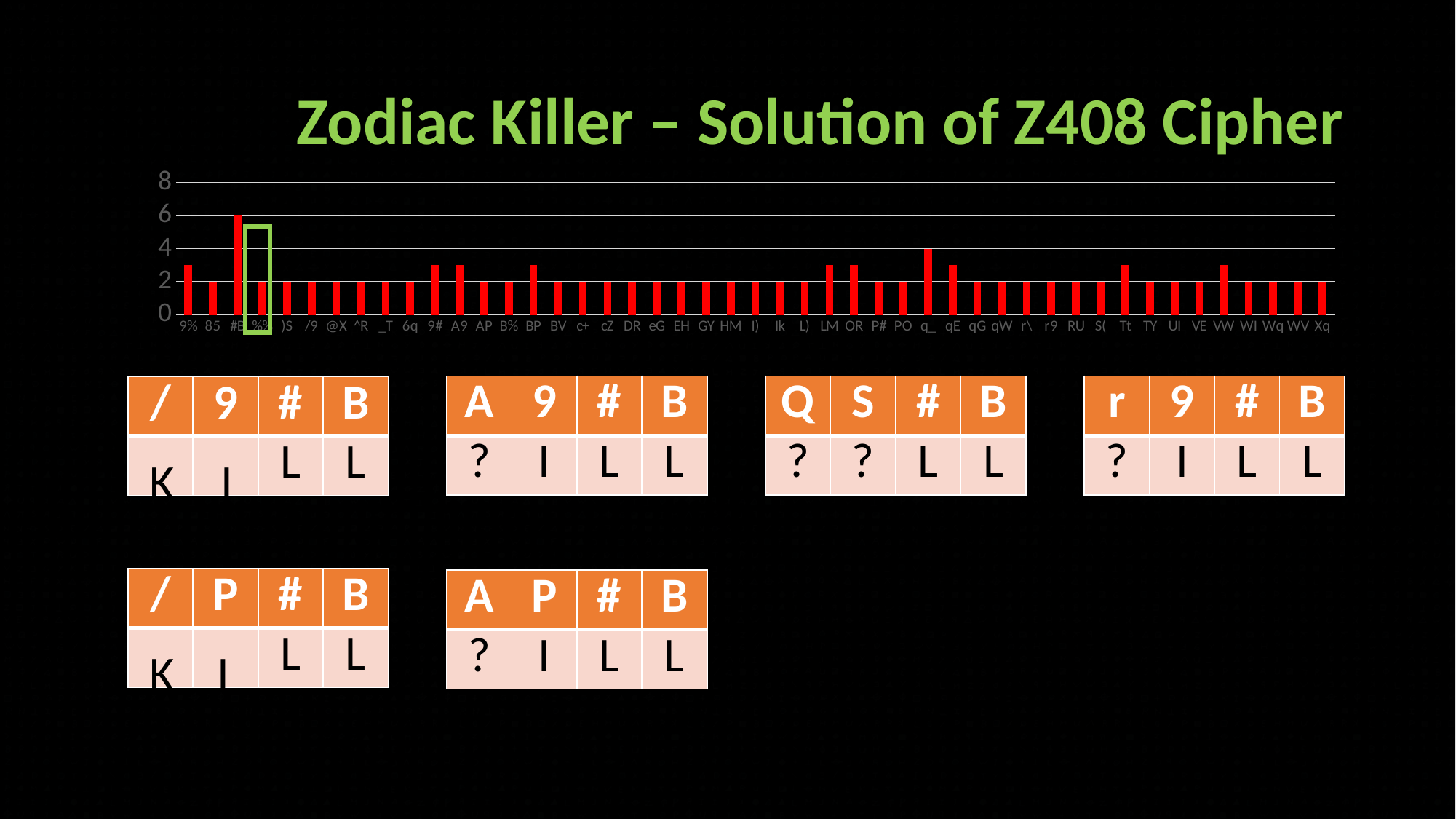

# Zodiac Killer – Solution of Z408 Cipher

### Chart

| Category | Count |
|---|---|
| 9% | 3.0 |
| 85 | 2.0 |
| #B | 6.0 |
| %% | 2.0 |
| )S | 2.0 |
| /9 | 2.0 |
| @X | 2.0 |
| ^R | 2.0 |
| _T | 2.0 |
| 6q | 2.0 |
| 9# | 3.0 |
| A9 | 3.0 |
| AP | 2.0 |
| B% | 2.0 |
| BP | 3.0 |
| BV | 2.0 |
| c+ | 2.0 |
| cZ | 2.0 |
| DR | 2.0 |
| eG | 2.0 |
| EH | 2.0 |
| GY | 2.0 |
| HM | 2.0 |
| I) | 2.0 |
| Ik | 2.0 |
| L) | 2.0 |
| LM | 3.0 |
| OR | 3.0 |
| P# | 2.0 |
| PO | 2.0 |
| q_ | 4.0 |
| qE | 3.0 |
| qG | 2.0 |
| qW | 2.0 |
| r\ | 2.0 |
| r9 | 2.0 |
| RU | 2.0 |
| S( | 2.0 |
| Tt | 3.0 |
| TY | 2.0 |
| UI | 2.0 |
| VE | 2.0 |
| VW | 3.0 |
| WI | 2.0 |
| Wq | 2.0 |
| WV | 2.0 |
| Xq | 2.0 |
| A | 9 | # | B |
| --- | --- | --- | --- |
| ? | I | L | L |
| Q | S | # | B |
| --- | --- | --- | --- |
| ? | ? | L | L |
| r | 9 | # | B |
| --- | --- | --- | --- |
| ? | I | L | L |
| / | 9 | # | B |
| --- | --- | --- | --- |
|  |  | L | L |
K
I
| / | P | # | B |
| --- | --- | --- | --- |
|  |  | L | L |
| A | P | # | B |
| --- | --- | --- | --- |
| ? | I | L | L |
I
K